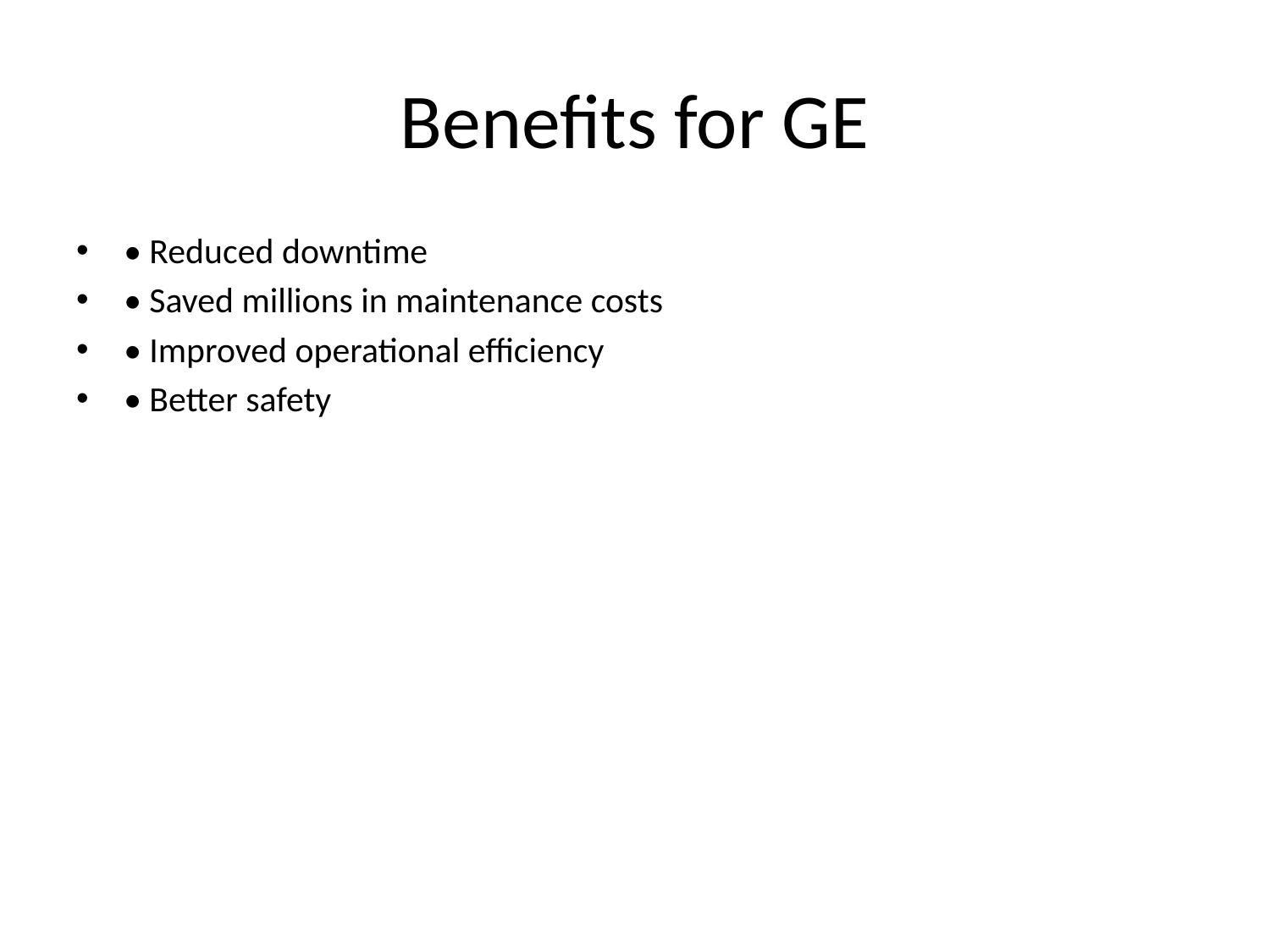

# Benefits for GE
• Reduced downtime
• Saved millions in maintenance costs
• Improved operational efficiency
• Better safety